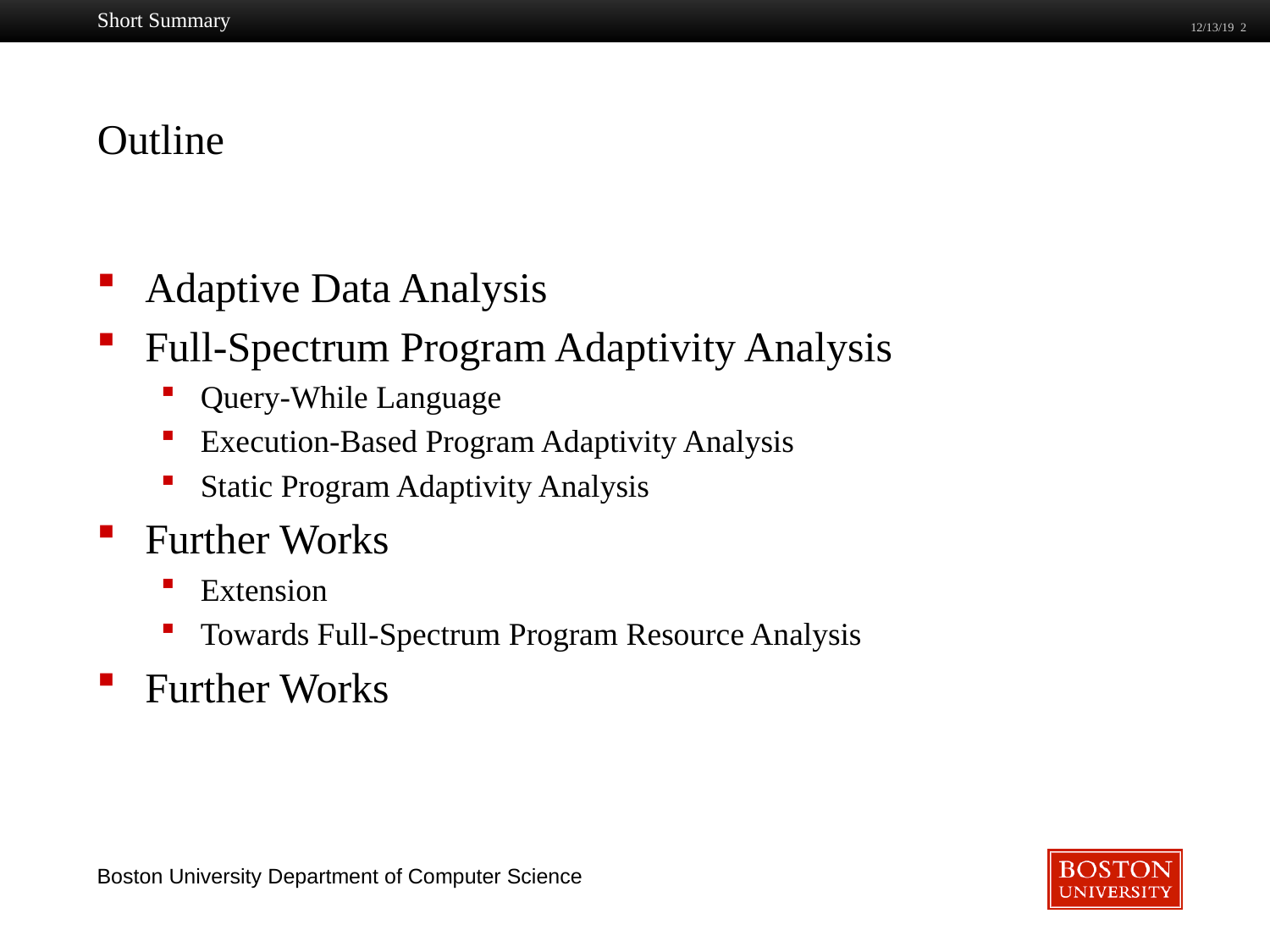

Short Summary

12/13/19  2
# Outline
Adaptive Data Analysis
Full-Spectrum Program Adaptivity Analysis
Query-While Language
Execution-Based Program Adaptivity Analysis
Static Program Adaptivity Analysis
Further Works
Extension
Towards Full-Spectrum Program Resource Analysis
Further Works